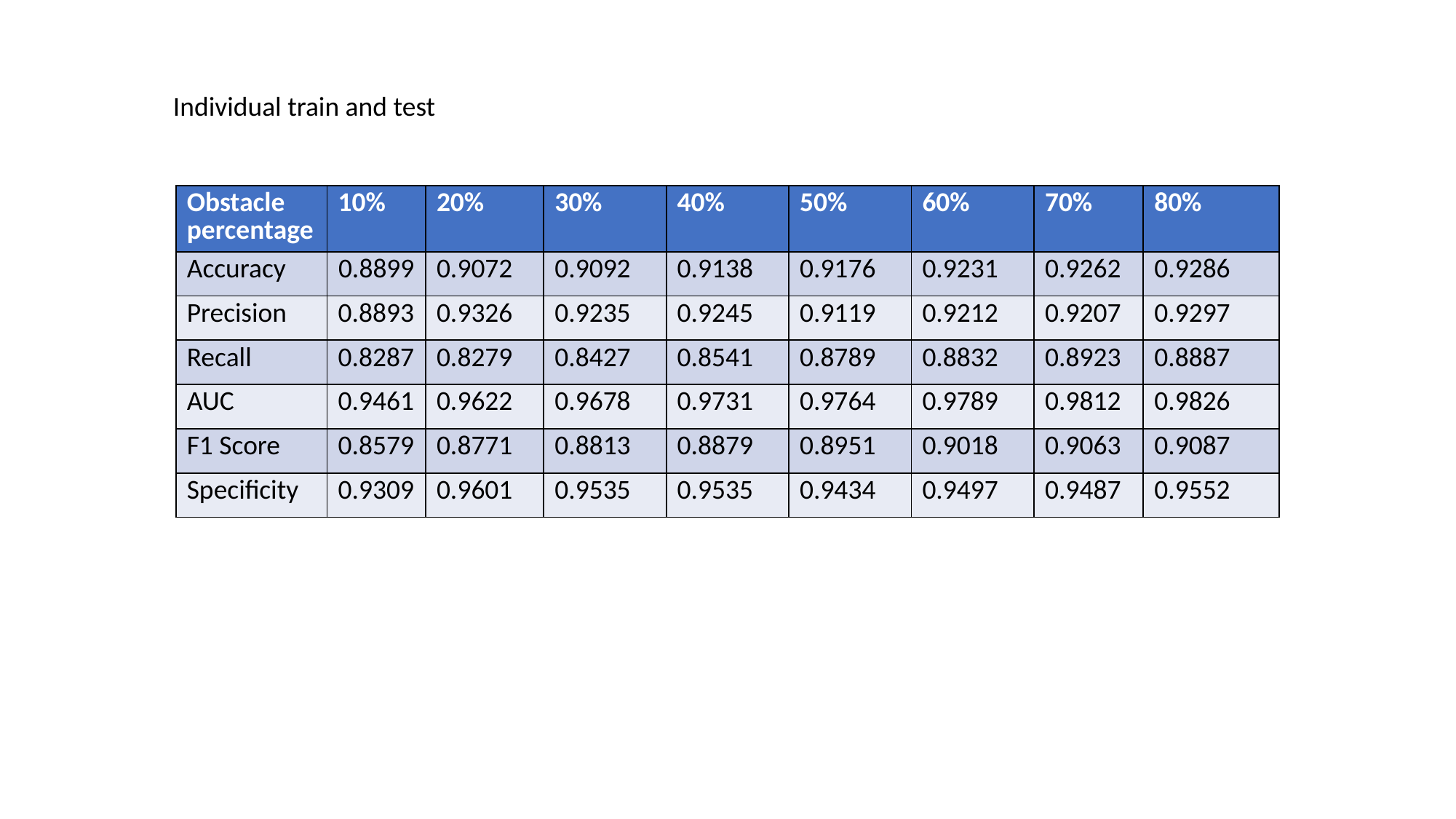

Individual train and test
| Obstacle percentage | 10% | 20% | 30% | 40% | 50% | 60% | 70% | 80% |
| --- | --- | --- | --- | --- | --- | --- | --- | --- |
| Accuracy | 0.8899 | 0.9072 | 0.9092 | 0.9138 | 0.9176 | 0.9231 | 0.9262 | 0.9286 |
| Precision | 0.8893 | 0.9326 | 0.9235 | 0.9245 | 0.9119 | 0.9212 | 0.9207 | 0.9297 |
| Recall | 0.8287 | 0.8279 | 0.8427 | 0.8541 | 0.8789 | 0.8832 | 0.8923 | 0.8887 |
| AUC | 0.9461 | 0.9622 | 0.9678 | 0.9731 | 0.9764 | 0.9789 | 0.9812 | 0.9826 |
| F1 Score | 0.8579 | 0.8771 | 0.8813 | 0.8879 | 0.8951 | 0.9018 | 0.9063 | 0.9087 |
| Specificity | 0.9309 | 0.9601 | 0.9535 | 0.9535 | 0.9434 | 0.9497 | 0.9487 | 0.9552 |